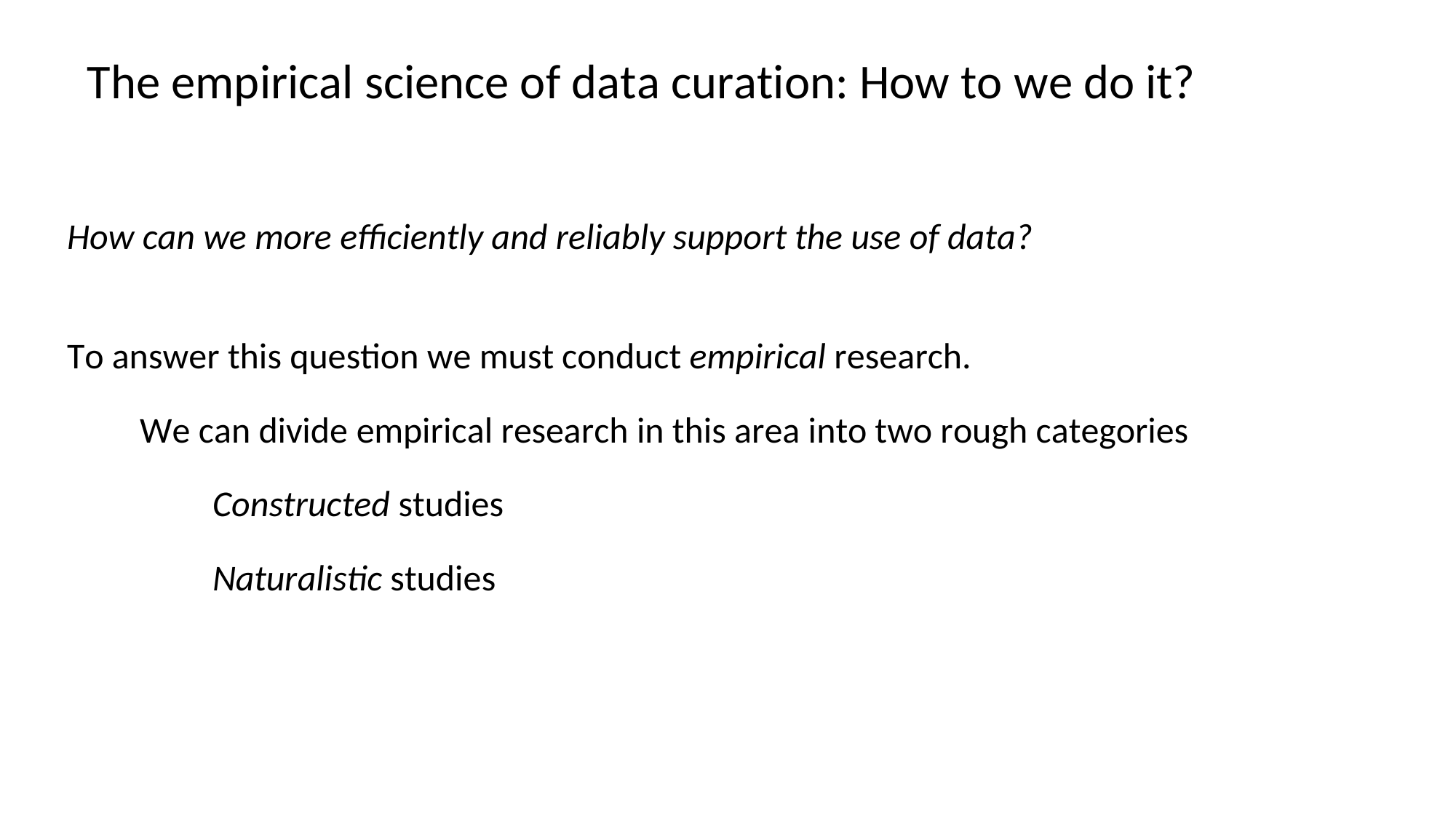

# The empirical science of data curation: How to we do it?
How can we more efficiently and reliably support the use of data?

To answer this question we must conduct empirical research.
We can divide empirical research in this area into two rough categories
Constructed studies
Naturalistic studies